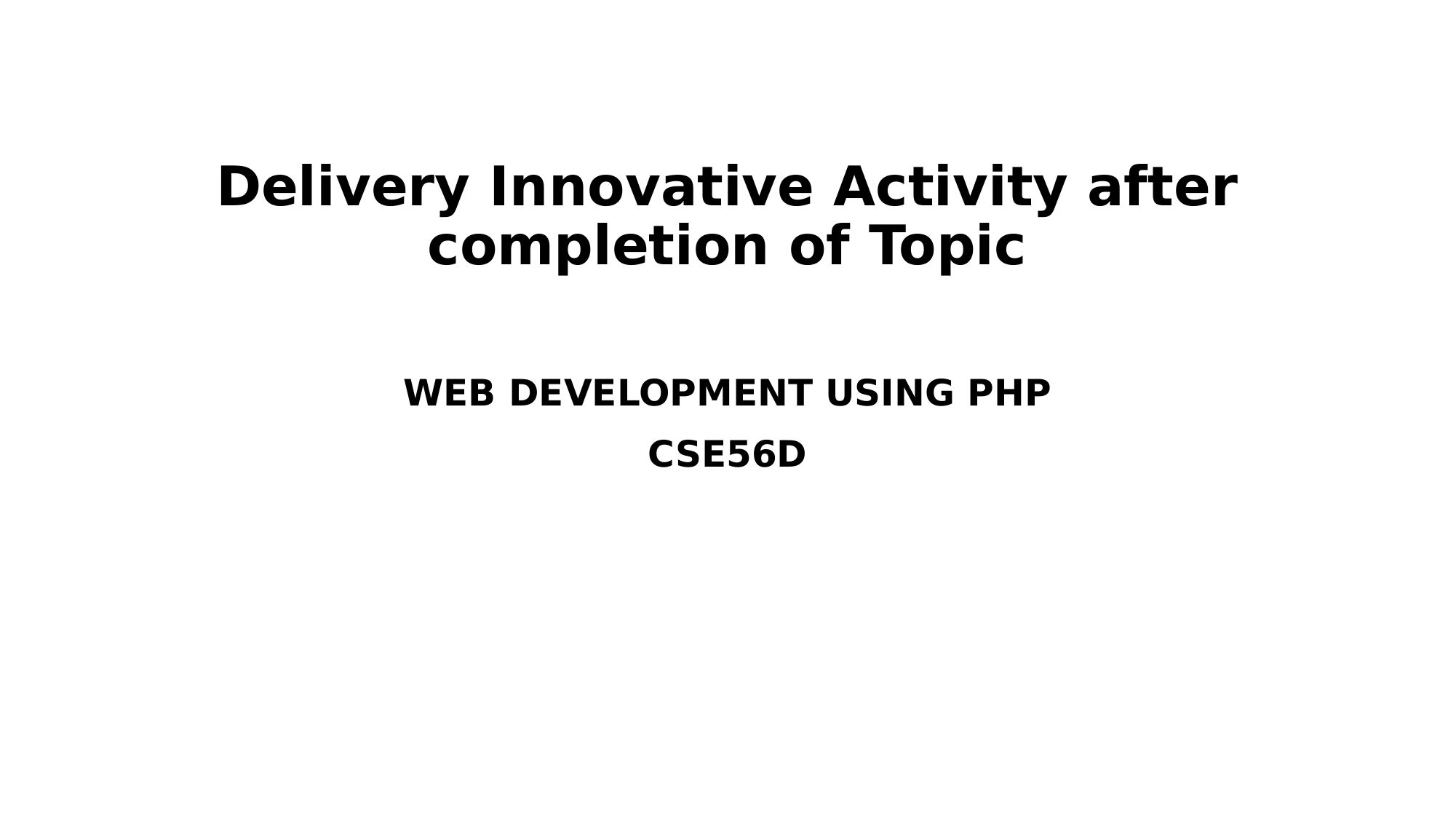

# Delivery Innovative Activity after completion of Topic WEB DEVELOPMENT USING PHP
CSE56D